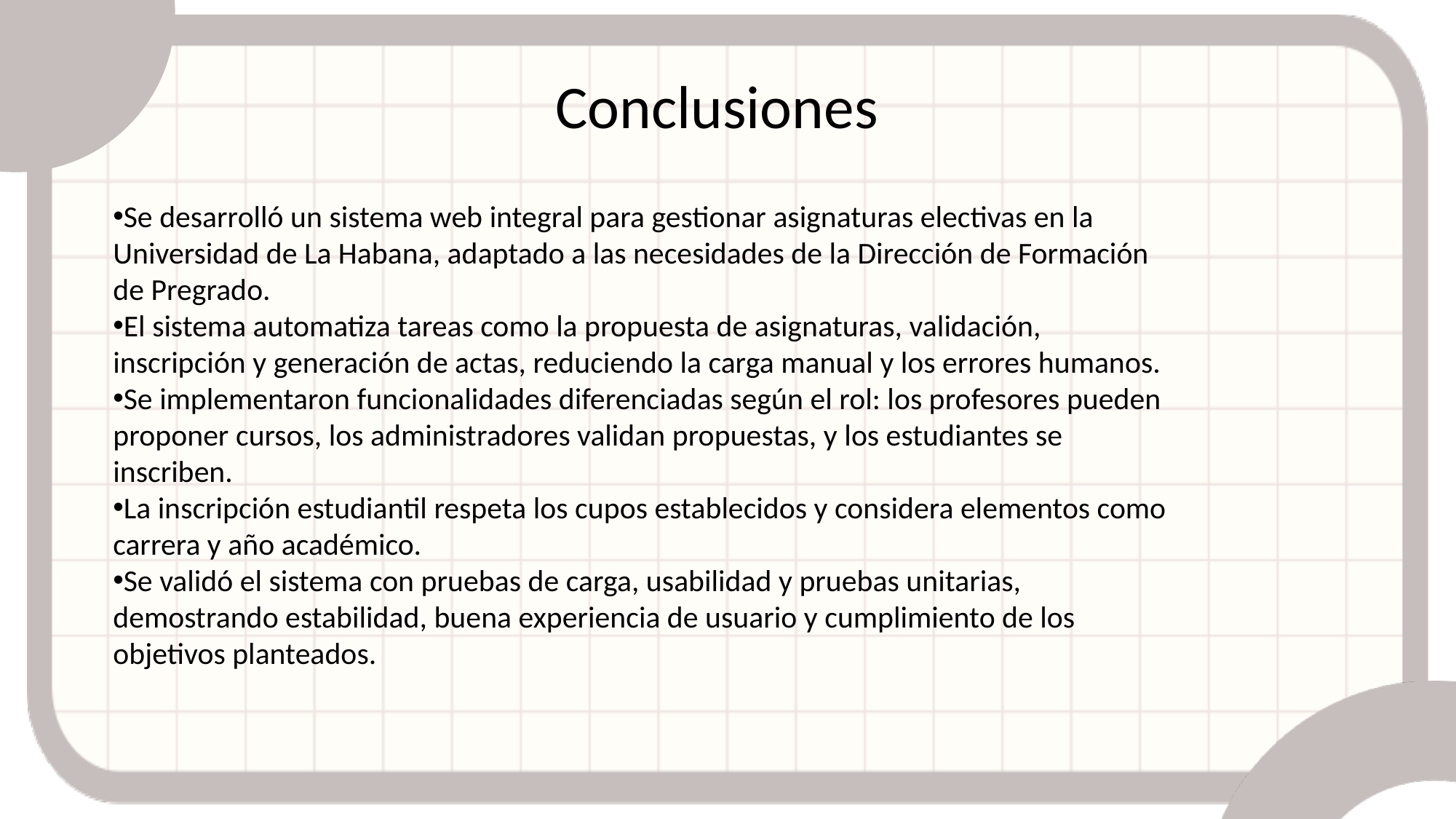

Conclusiones

Se desarrolló un sistema web integral para gestionar asignaturas electivas en la Universidad de La Habana, adaptado a las necesidades de la Dirección de Formación de Pregrado.
El sistema automatiza tareas como la propuesta de asignaturas, validación, inscripción y generación de actas, reduciendo la carga manual y los errores humanos.
Se implementaron funcionalidades diferenciadas según el rol: los profesores pueden proponer cursos, los administradores validan propuestas, y los estudiantes se inscriben.
La inscripción estudiantil respeta los cupos establecidos y considera elementos como carrera y año académico.
Se validó el sistema con pruebas de carga, usabilidad y pruebas unitarias, demostrando estabilidad, buena experiencia de usuario y cumplimiento de los objetivos planteados.